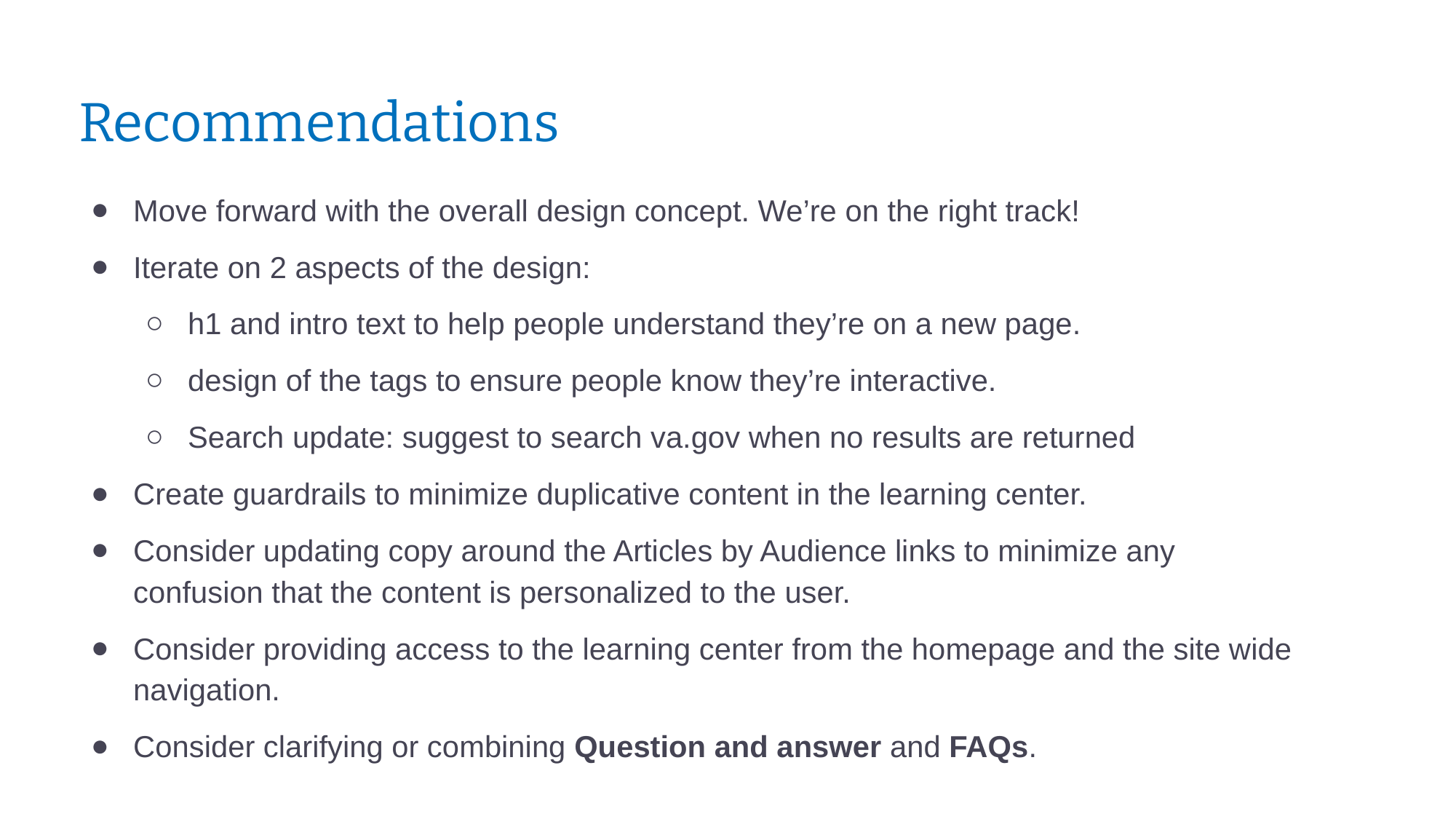

# Recommendations
Move forward with the overall design concept. We’re on the right track!
Iterate on 2 aspects of the design:
h1 and intro text to help people understand they’re on a new page.
design of the tags to ensure people know they’re interactive.
Search update: suggest to search va.gov when no results are returned
Create guardrails to minimize duplicative content in the learning center.
Consider updating copy around the Articles by Audience links to minimize any confusion that the content is personalized to the user.
Consider providing access to the learning center from the homepage and the site wide navigation.
Consider clarifying or combining Question and answer and FAQs.